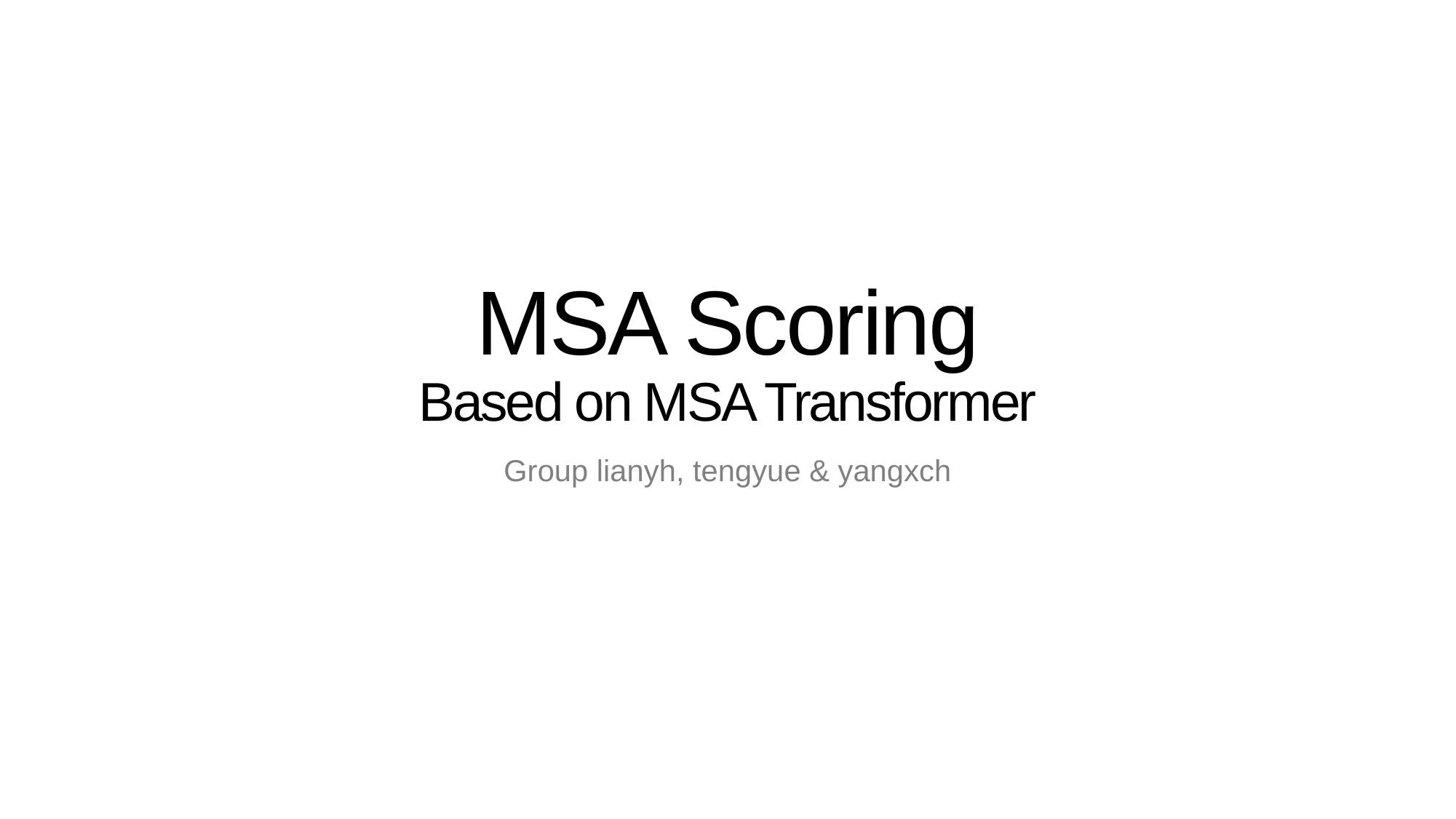

# MSA Scoring Based on MSA Transformer
Group lianyh, tengyue & yangxch